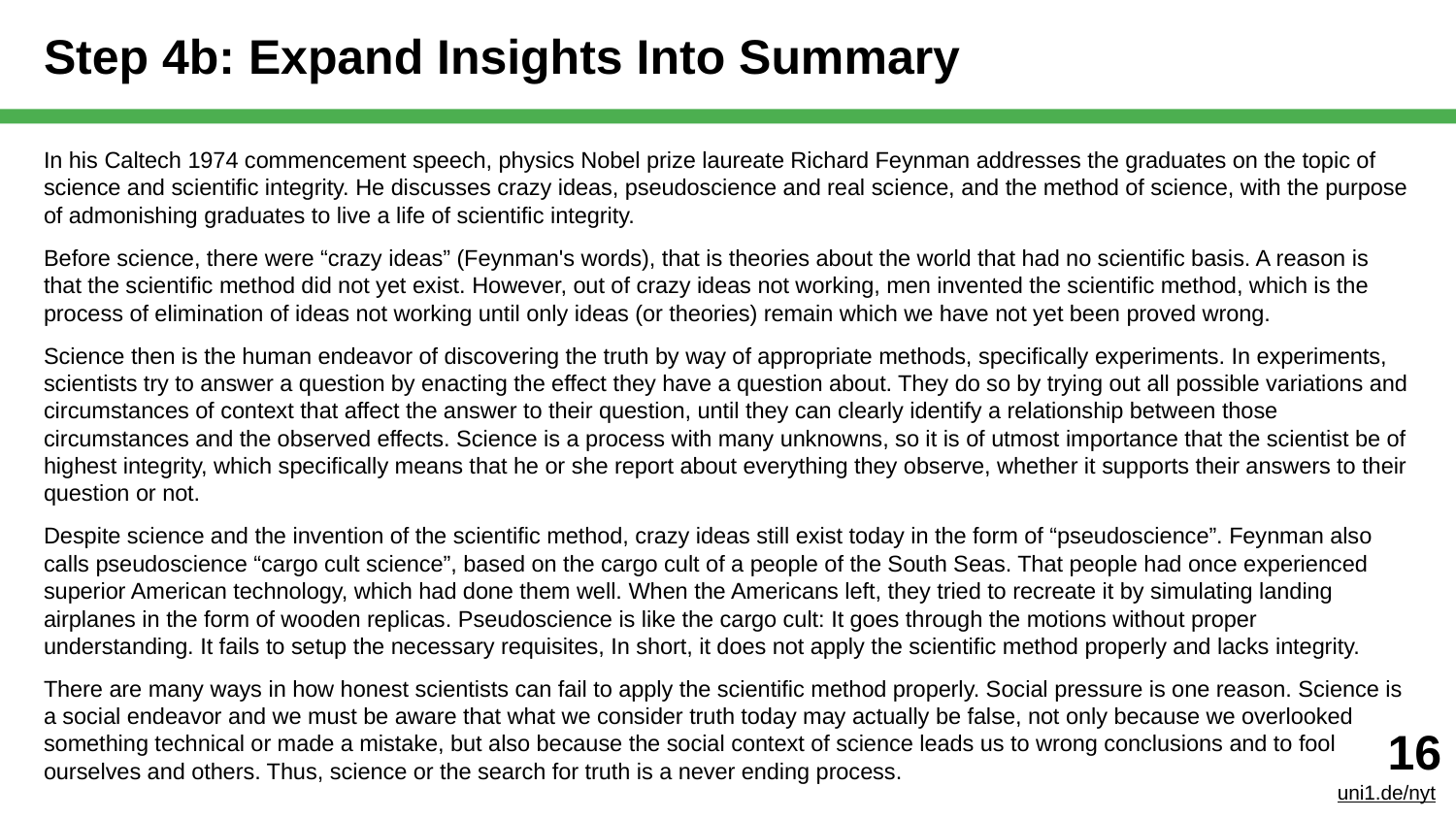

# Step 4b: Expand Insights Into Summary
In his Caltech 1974 commencement speech, physics Nobel prize laureate Richard Feynman addresses the graduates on the topic of science and scientific integrity. He discusses crazy ideas, pseudoscience and real science, and the method of science, with the purpose of admonishing graduates to live a life of scientific integrity.
Before science, there were “crazy ideas” (Feynman's words), that is theories about the world that had no scientific basis. A reason is that the scientific method did not yet exist. However, out of crazy ideas not working, men invented the scientific method, which is the process of elimination of ideas not working until only ideas (or theories) remain which we have not yet been proved wrong.
Science then is the human endeavor of discovering the truth by way of appropriate methods, specifically experiments. In experiments, scientists try to answer a question by enacting the effect they have a question about. They do so by trying out all possible variations and circumstances of context that affect the answer to their question, until they can clearly identify a relationship between those circumstances and the observed effects. Science is a process with many unknowns, so it is of utmost importance that the scientist be of highest integrity, which specifically means that he or she report about everything they observe, whether it supports their answers to their question or not.
Despite science and the invention of the scientific method, crazy ideas still exist today in the form of “pseudoscience”. Feynman also calls pseudoscience “cargo cult science”, based on the cargo cult of a people of the South Seas. That people had once experienced superior American technology, which had done them well. When the Americans left, they tried to recreate it by simulating landing airplanes in the form of wooden replicas. Pseudoscience is like the cargo cult: It goes through the motions without proper understanding. It fails to setup the necessary requisites, In short, it does not apply the scientific method properly and lacks integrity.
There are many ways in how honest scientists can fail to apply the scientific method properly. Social pressure is one reason. Science is a social endeavor and we must be aware that what we consider truth today may actually be false, not only because we overlooked something technical or made a mistake, but also because the social context of science leads us to wrong conclusions and to fool ourselves and others. Thus, science or the search for truth is a never ending process.
16
uni1.de/nyt